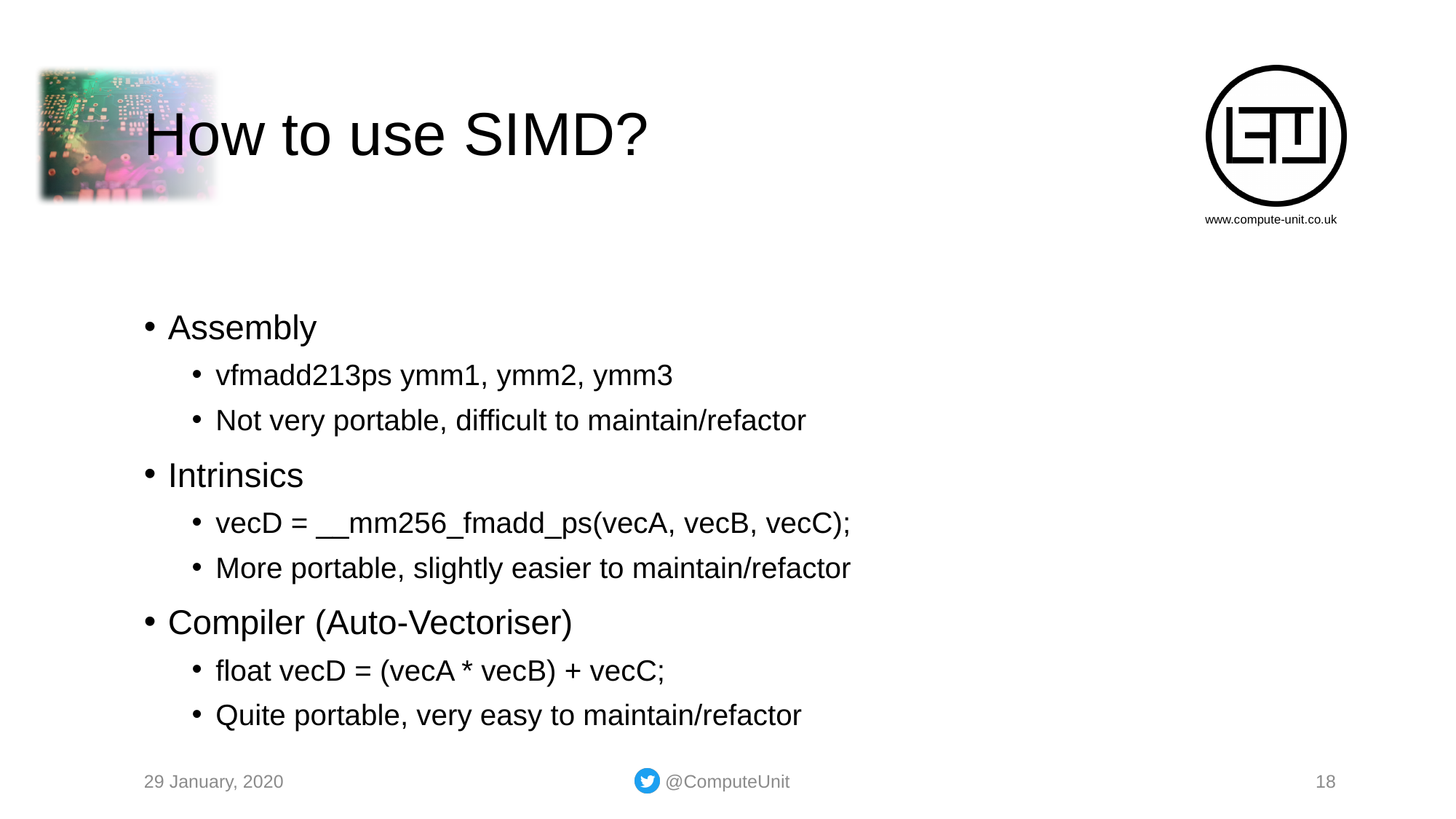

# How to use SIMD?
Assembly
vfmadd213ps ymm1, ymm2, ymm3
Not very portable, difficult to maintain/refactor
Intrinsics
vecD = __mm256_fmadd_ps(vecA, vecB, vecC);
More portable, slightly easier to maintain/refactor
Compiler (Auto-Vectoriser)
float vecD = (vecA * vecB) + vecC;
Quite portable, very easy to maintain/refactor

29 January, 2020
@ComputeUnit
18